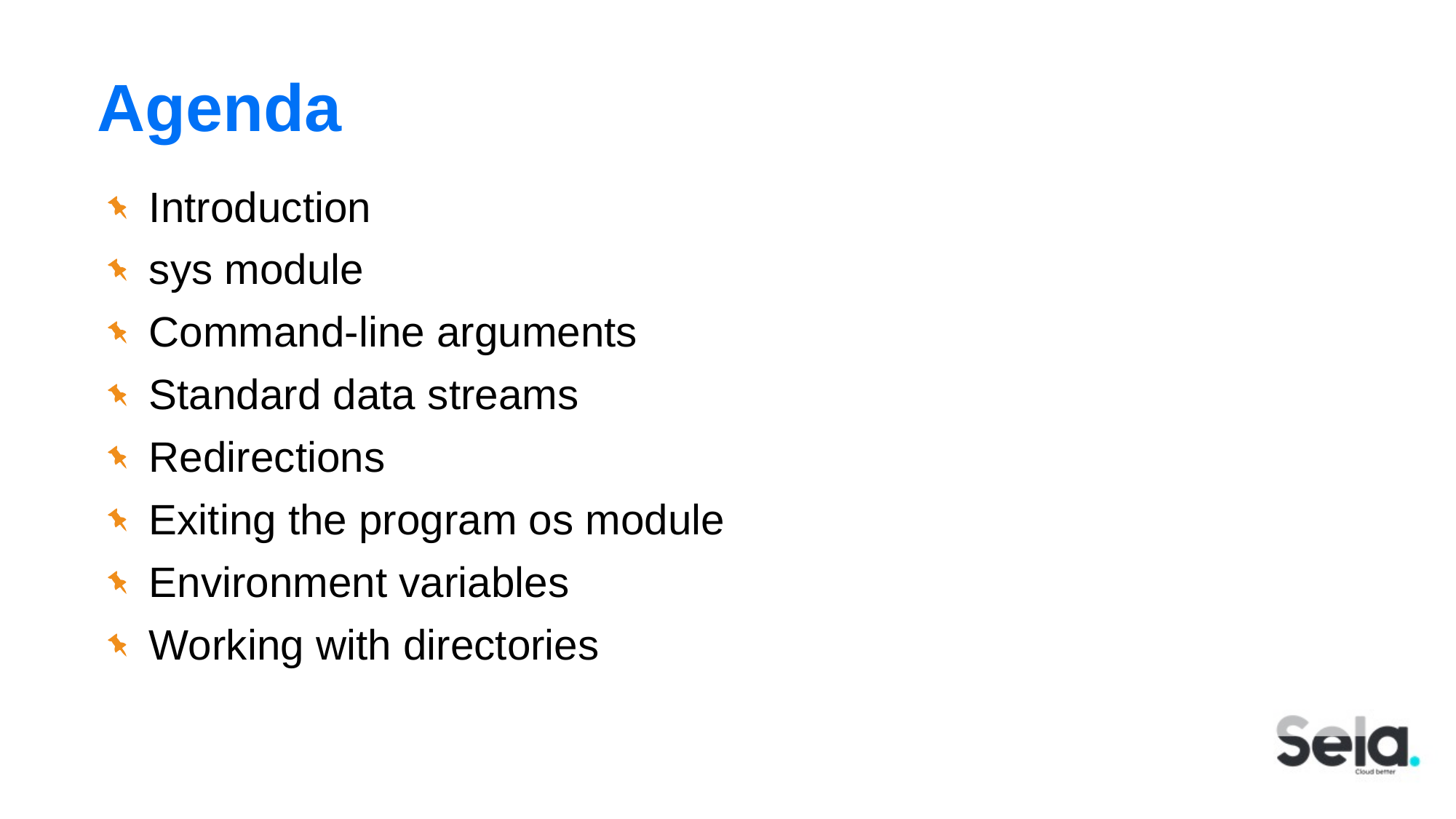

# Agenda
Introduction
sys module
Command-line arguments
Standard data streams
Redirections
Exiting the program os module
Environment variables
Working with directories